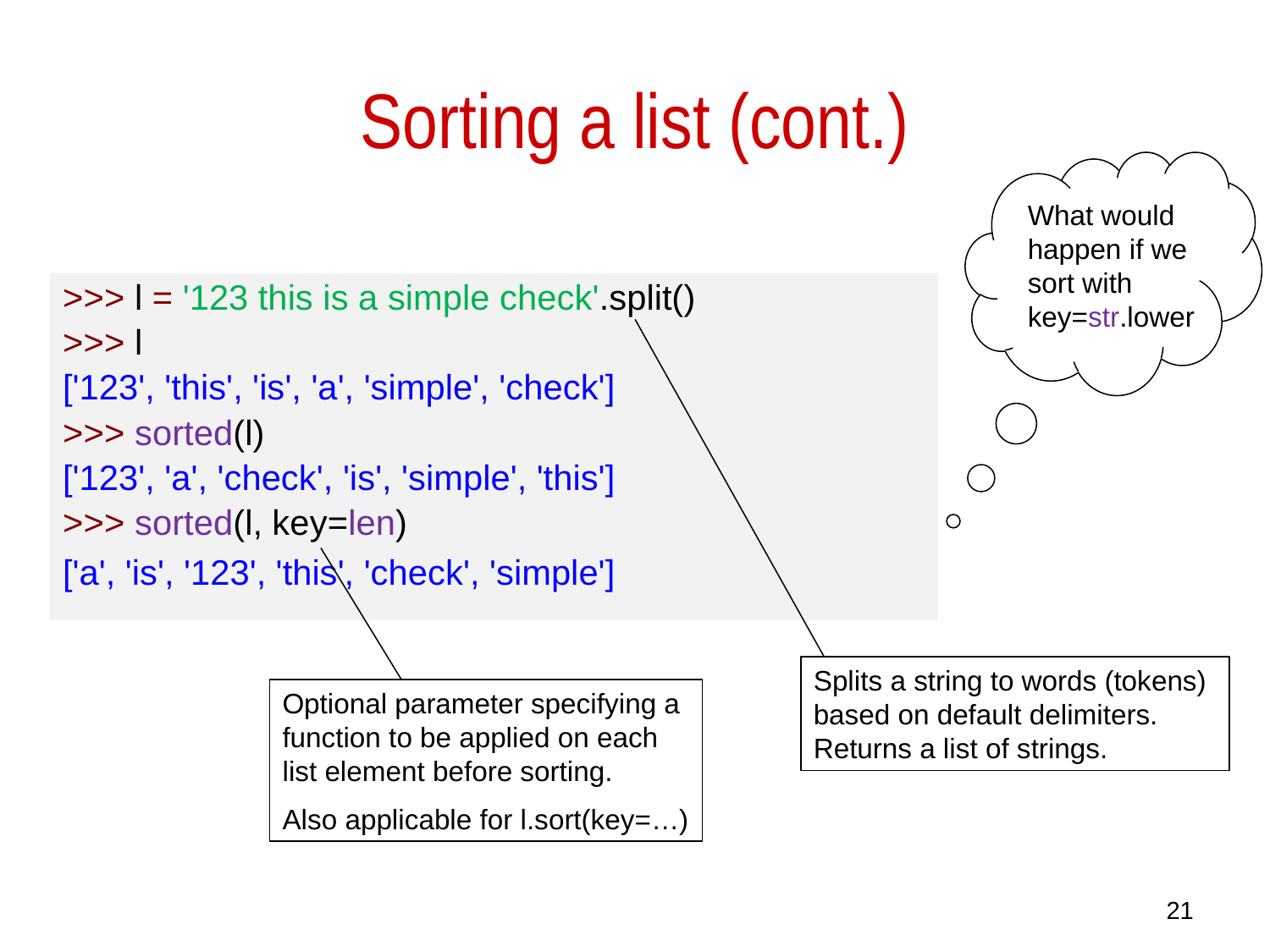

# Sorting a list (cont.)

What would happen if we sort with key=str.lower
>>> l = '123 this is a simple check'.split()
>>> l
['123', 'this', 'is', 'a', 'simple', 'check']
>>> sorted(l)
['123', 'a', 'check', 'is', 'simple', 'this']
>>> sorted(l, key=len)
['a', 'is', '123', 'this', 'check', 'simple']
Splits a string to words (tokens) based on default delimiters. Returns a list of strings.
Optional parameter specifying a function to be applied on each list element before sorting.
Also applicable for l.sort(key=…)
21